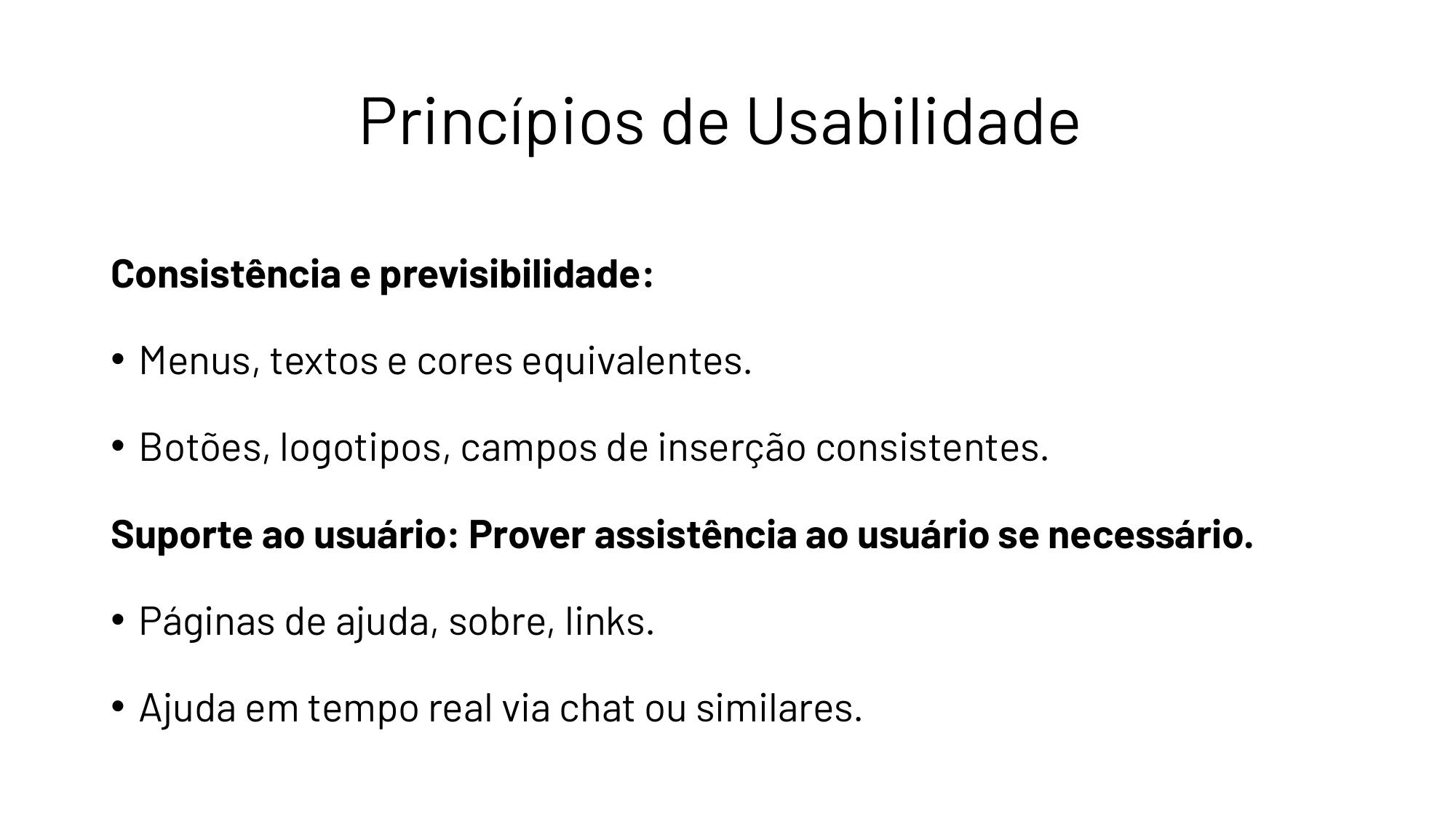

# Princípios de Usabilidade
Consistência e previsibilidade:
Menus, textos e cores equivalentes.
Botões, logotipos, campos de inserção consistentes.
Suporte ao usuário: Prover assistência ao usuário se necessário.
Páginas de ajuda, sobre, links.
Ajuda em tempo real via chat ou similares.